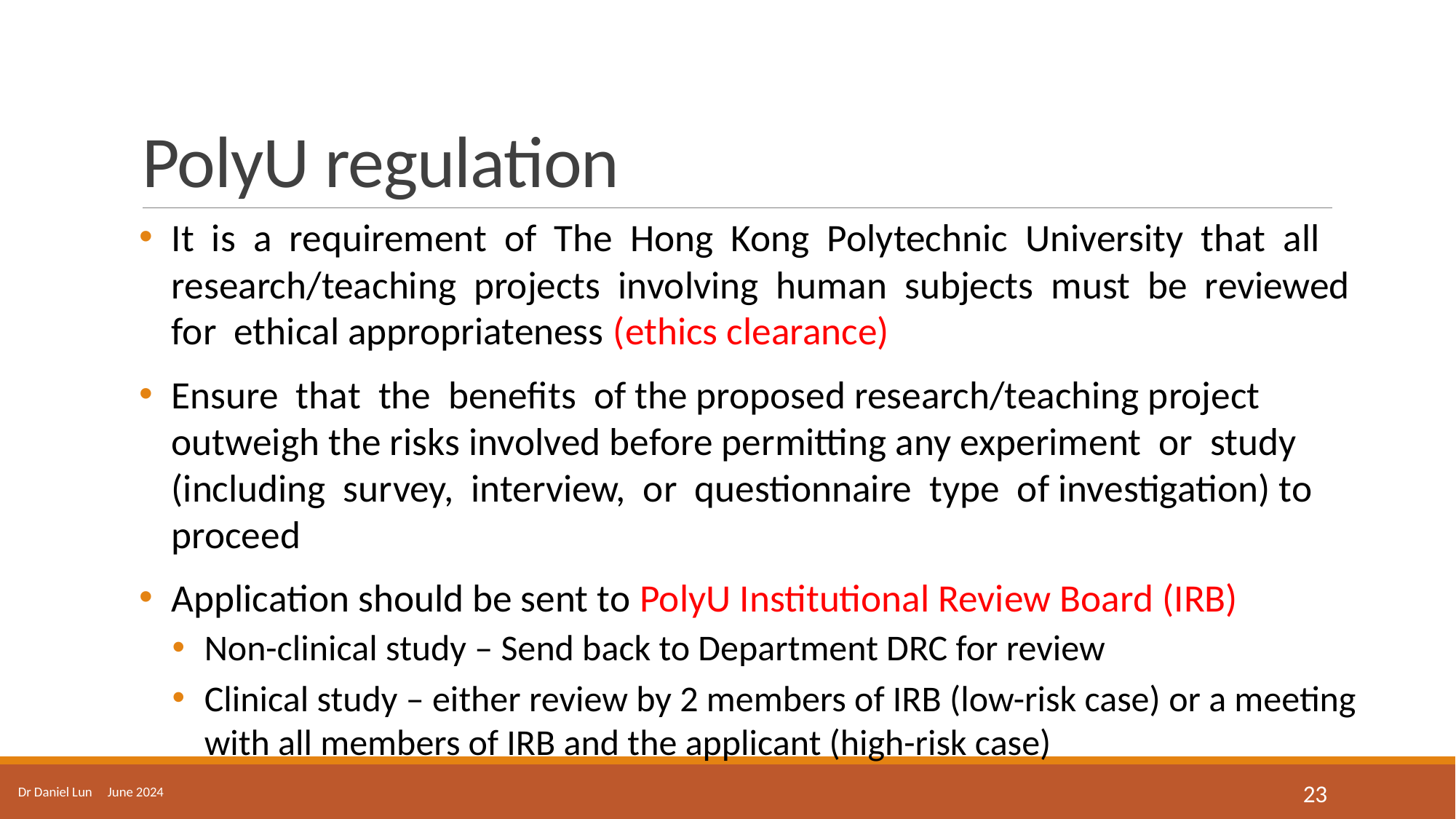

# PolyU regulation
It  is  a  requirement  of  The  Hong  Kong  Polytechnic  University  that  all research/teaching  projects  involving  human  subjects  must  be  reviewed  for  ethical appropriateness (ethics clearance)
Ensure  that  the  benefits  of the proposed research/teaching project outweigh the risks involved before permitting any experiment  or  study  (including  survey,  interview,  or  questionnaire  type  of investigation) to proceed
Application should be sent to PolyU Institutional Review Board (IRB)
Non-clinical study – Send back to Department DRC for review
Clinical study – either review by 2 members of IRB (low-risk case) or a meeting with all members of IRB and the applicant (high-risk case)

Dr Daniel Lun     June 2024
23